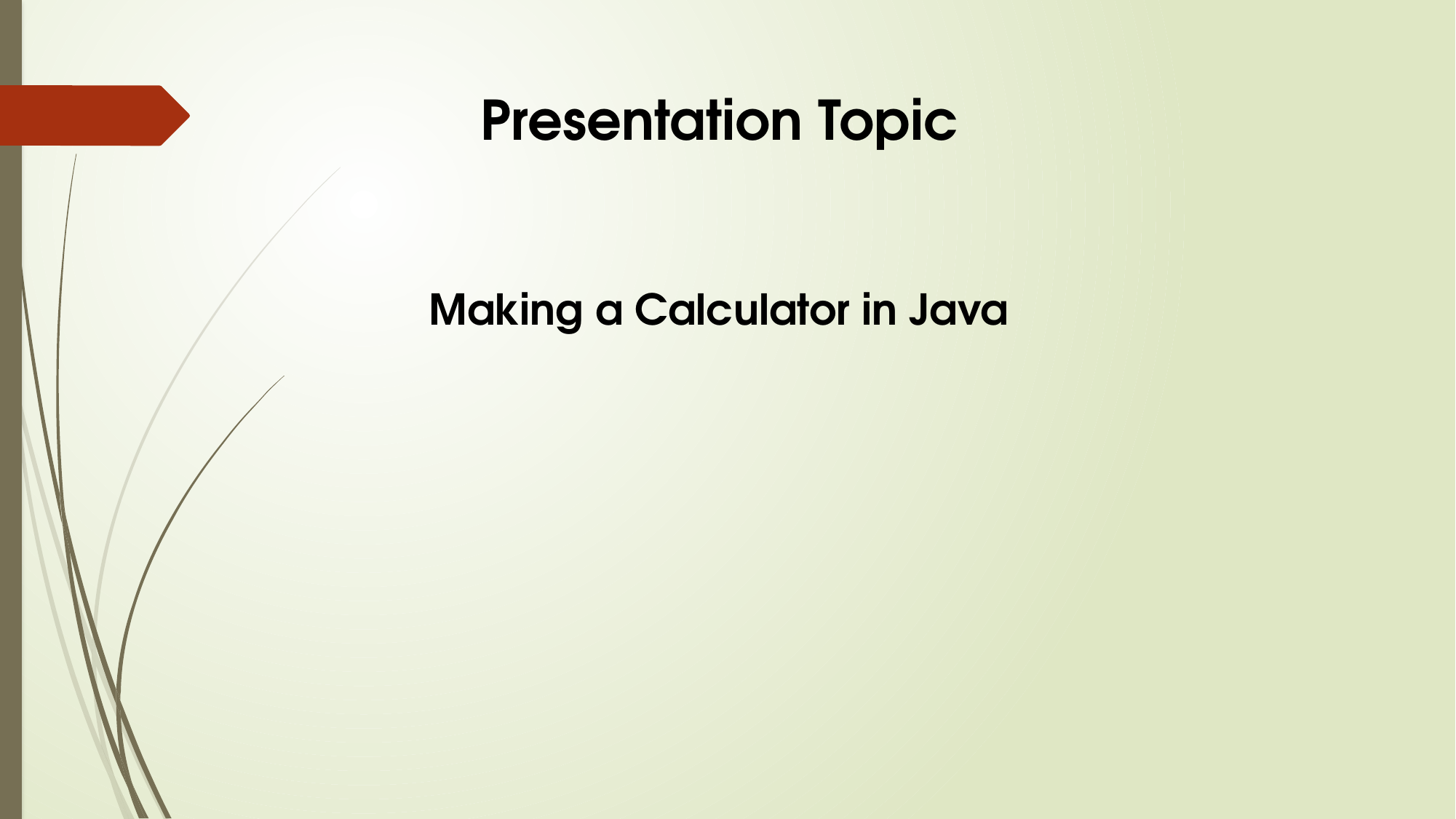

Presentation Topic

               Making a Calculator in Java